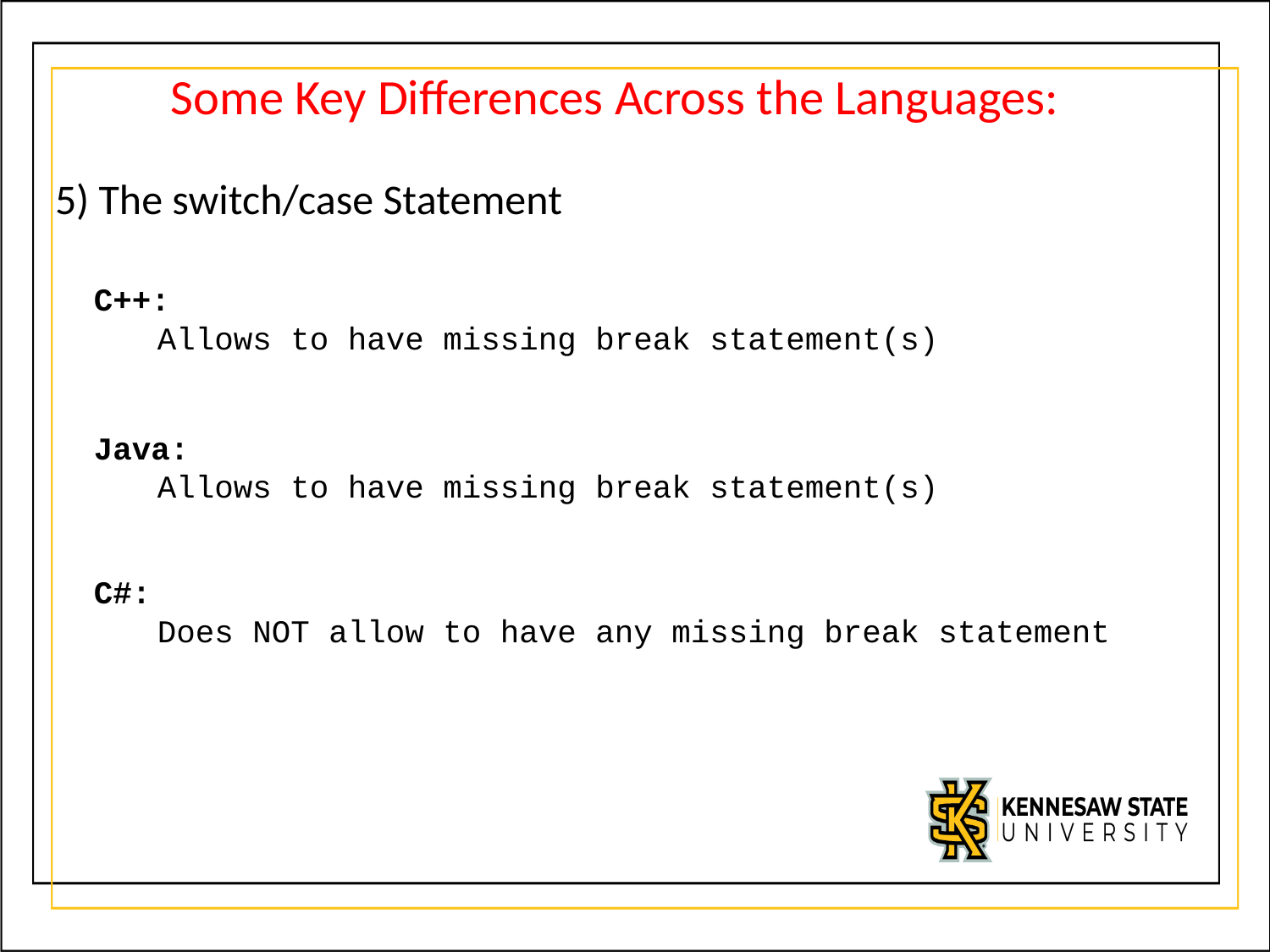

# Some Key Differences Across the Languages:
5) The switch/case Statement
C++:
Allows to have missing break statement(s)

Java:
Allows to have missing break statement(s)

C#:
Does NOT allow to have any missing break statement